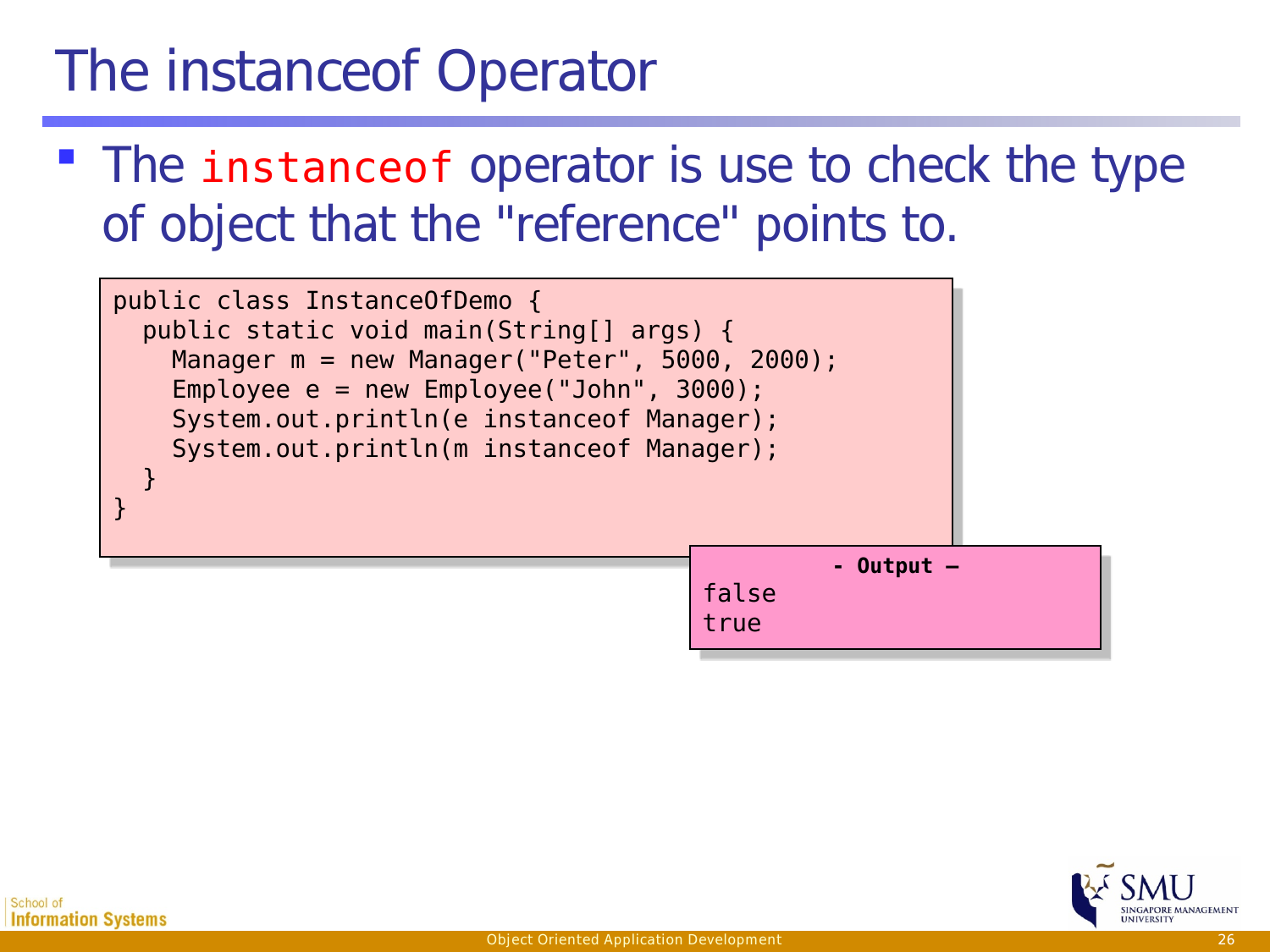

# The instanceof Operator
The instanceof operator is use to check the type of object that the "reference" points to.

public class InstanceOfDemo {
  public static void main(String[] args) {
    Manager m = new Manager("Peter", 5000, 2000);
    Employee e = new Employee("John", 3000);
    System.out.println(e instanceof Manager);
    System.out.println(m instanceof Manager);
  }
}

- Output –
false
true

                        26
Object Oriented Application Development